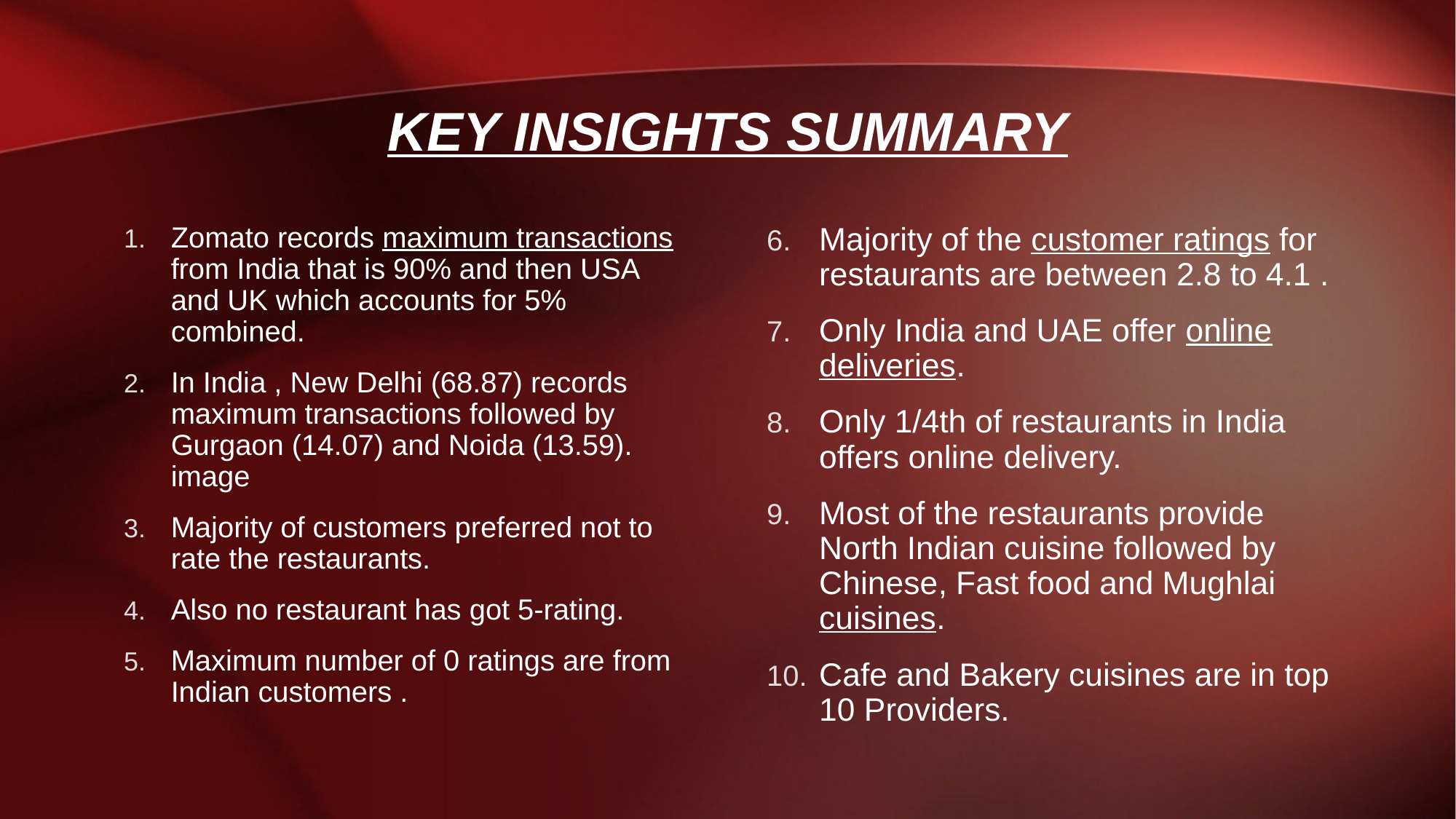

# Key Insights Summary
Zomato records maximum transactions from India that is 90% and then USA and UK which accounts for 5% combined.
In India , New Delhi (68.87) records maximum transactions followed by Gurgaon (14.07) and Noida (13.59). image
Majority of customers preferred not to rate the restaurants.
Also no restaurant has got 5-rating.
Maximum number of 0 ratings are from Indian customers .
Majority of the customer ratings for restaurants are between 2.8 to 4.1 .
Only India and UAE offer online deliveries.
Only 1/4th of restaurants in India offers online delivery.
Most of the restaurants provide North Indian cuisine followed by Chinese, Fast food and Mughlai cuisines.
Cafe and Bakery cuisines are in top 10 Providers.